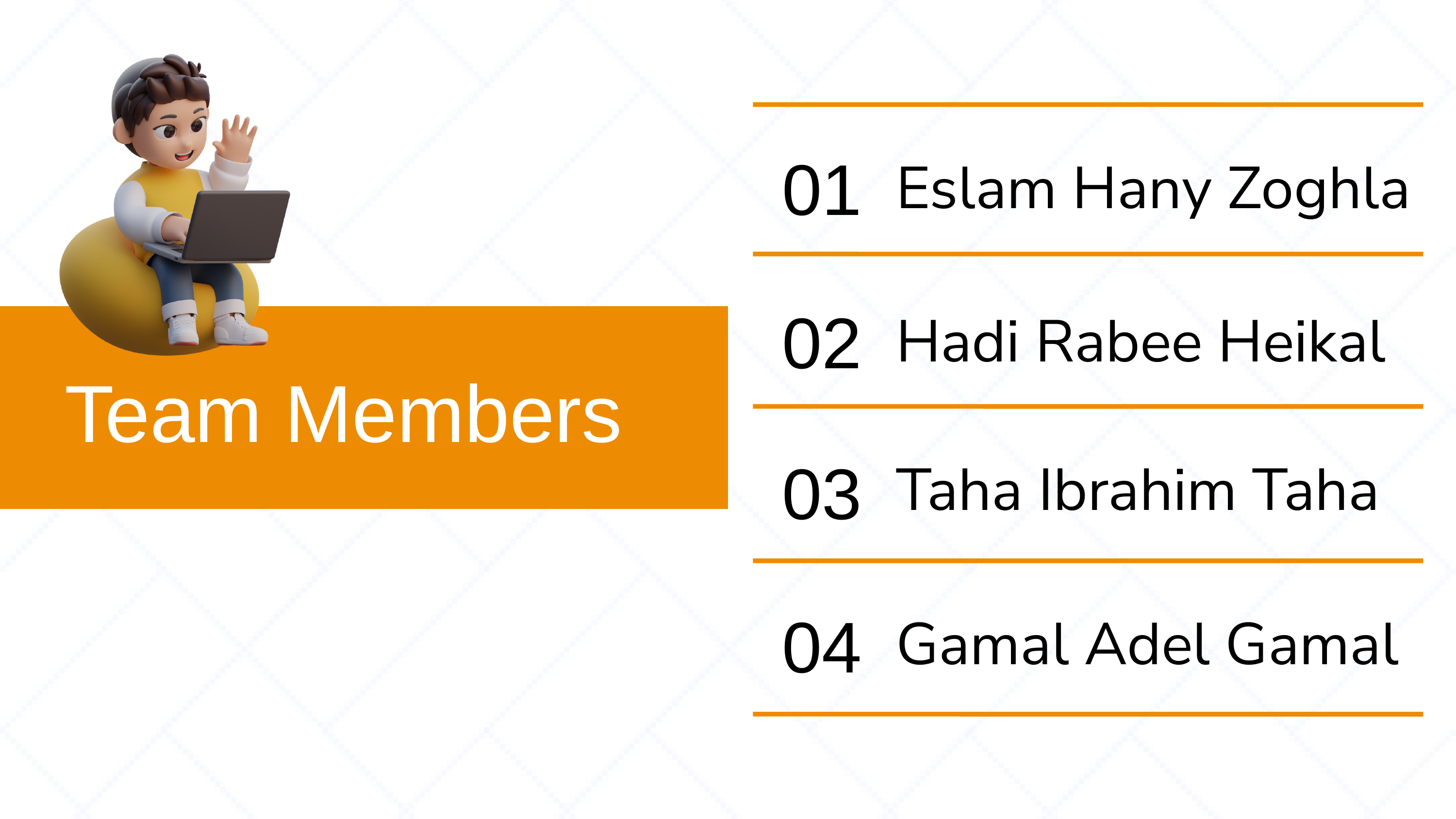

01
Eslam Hany Zoghla

02
Hadi Rabee Heikal

03
Taha Ibrahim Taha

04
Gamal Adel Gamal

Team Members